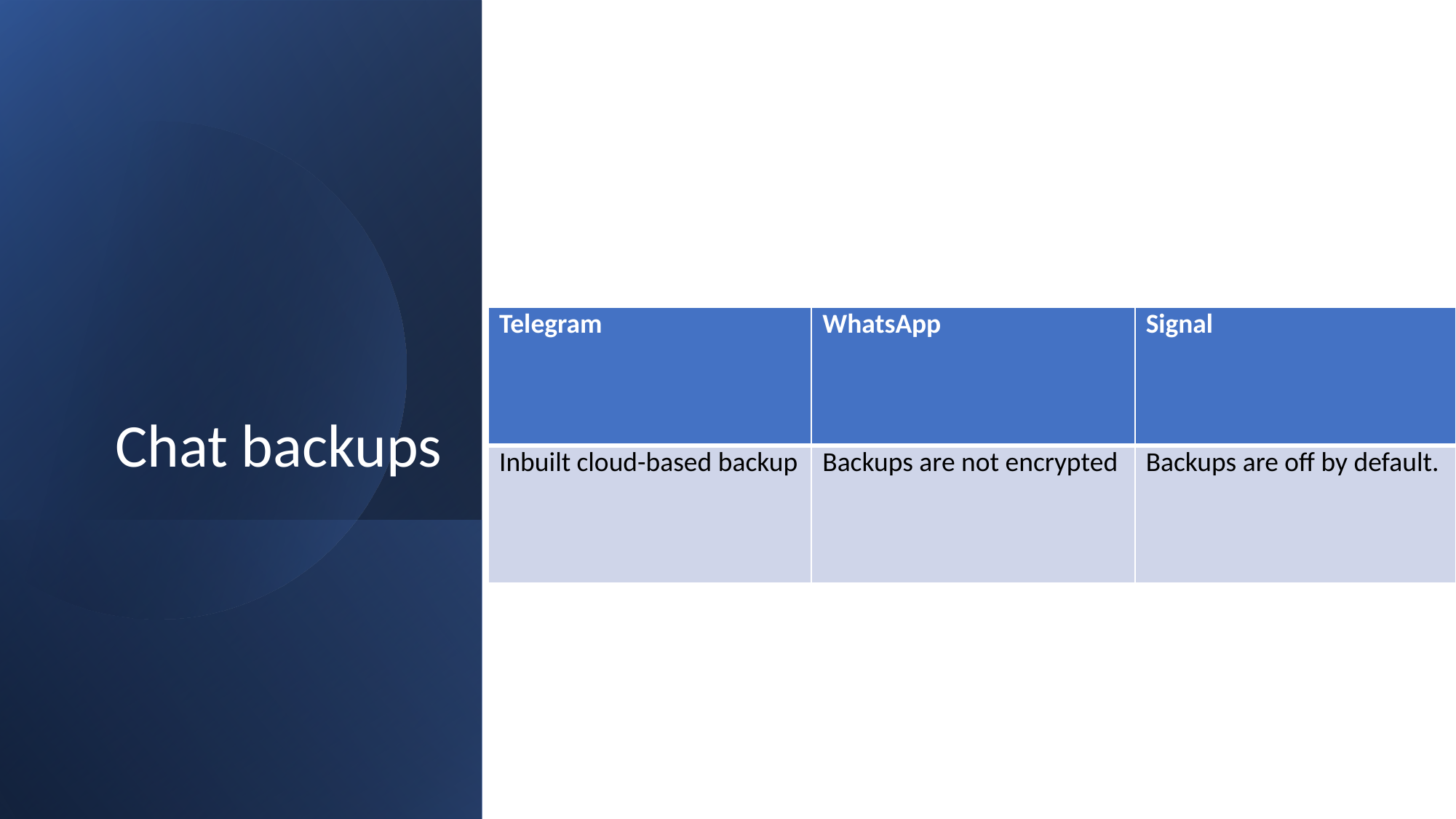

# Chat backups
| Telegram | WhatsApp | Signal |
| --- | --- | --- |
| Inbuilt cloud-based backup | Backups are not encrypted | Backups are off by default. |